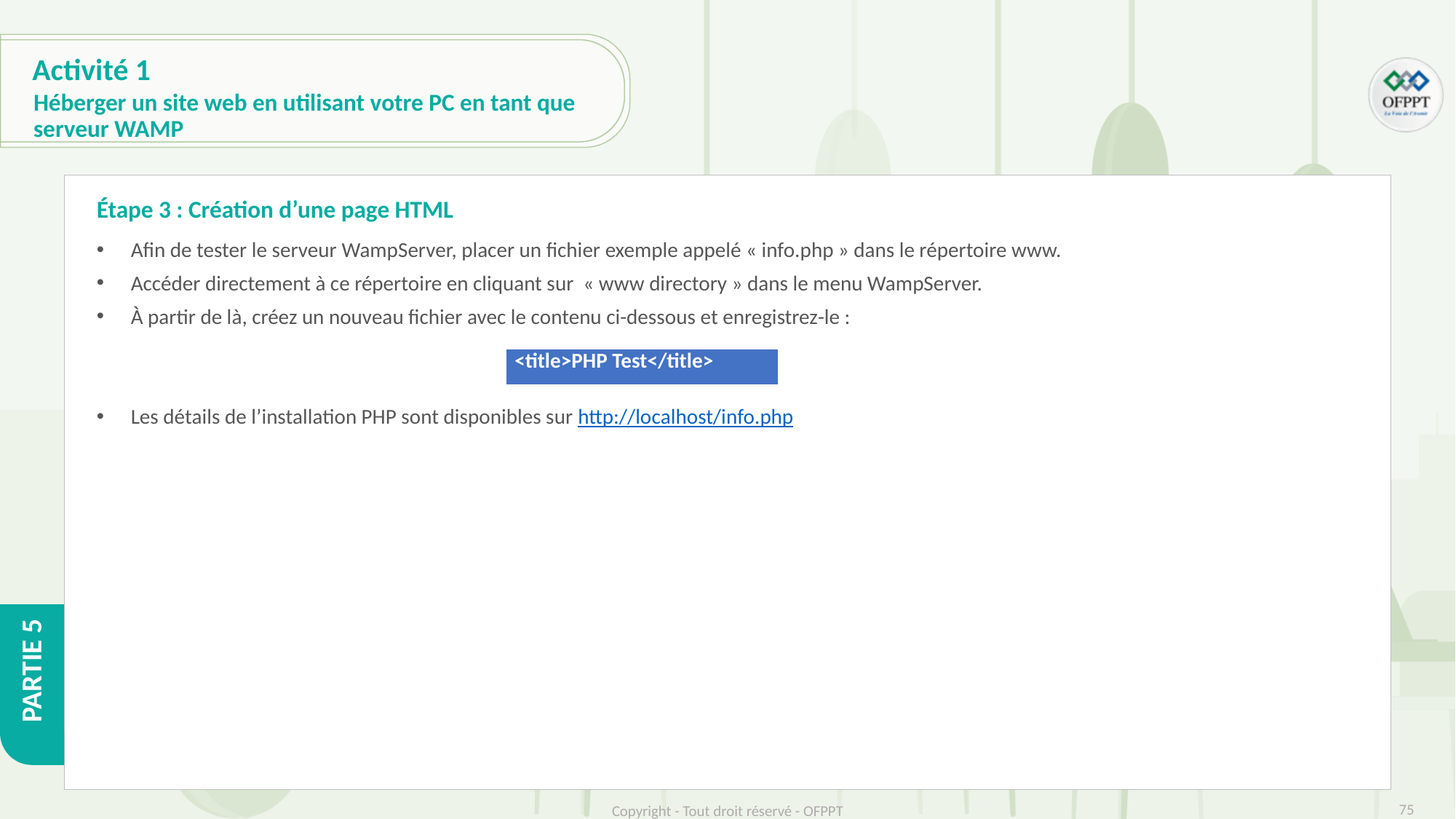

# Activité 1
Héberger un site web en utilisant votre PC en tant que serveur WAMP
Étape 3 : Création d’une page HTML
Afin de tester le serveur WampServer, placer un fichier exemple appelé « info.php » dans le répertoire www.
Accéder directement à ce répertoire en cliquant sur  « www directory » dans le menu WampServer.
À partir de là, créez un nouveau fichier avec le contenu ci-dessous et enregistrez-le :

Les détails de l’installation PHP sont disponibles sur http://localhost/info.php
| <title>PHP Test</title> |
| --- |